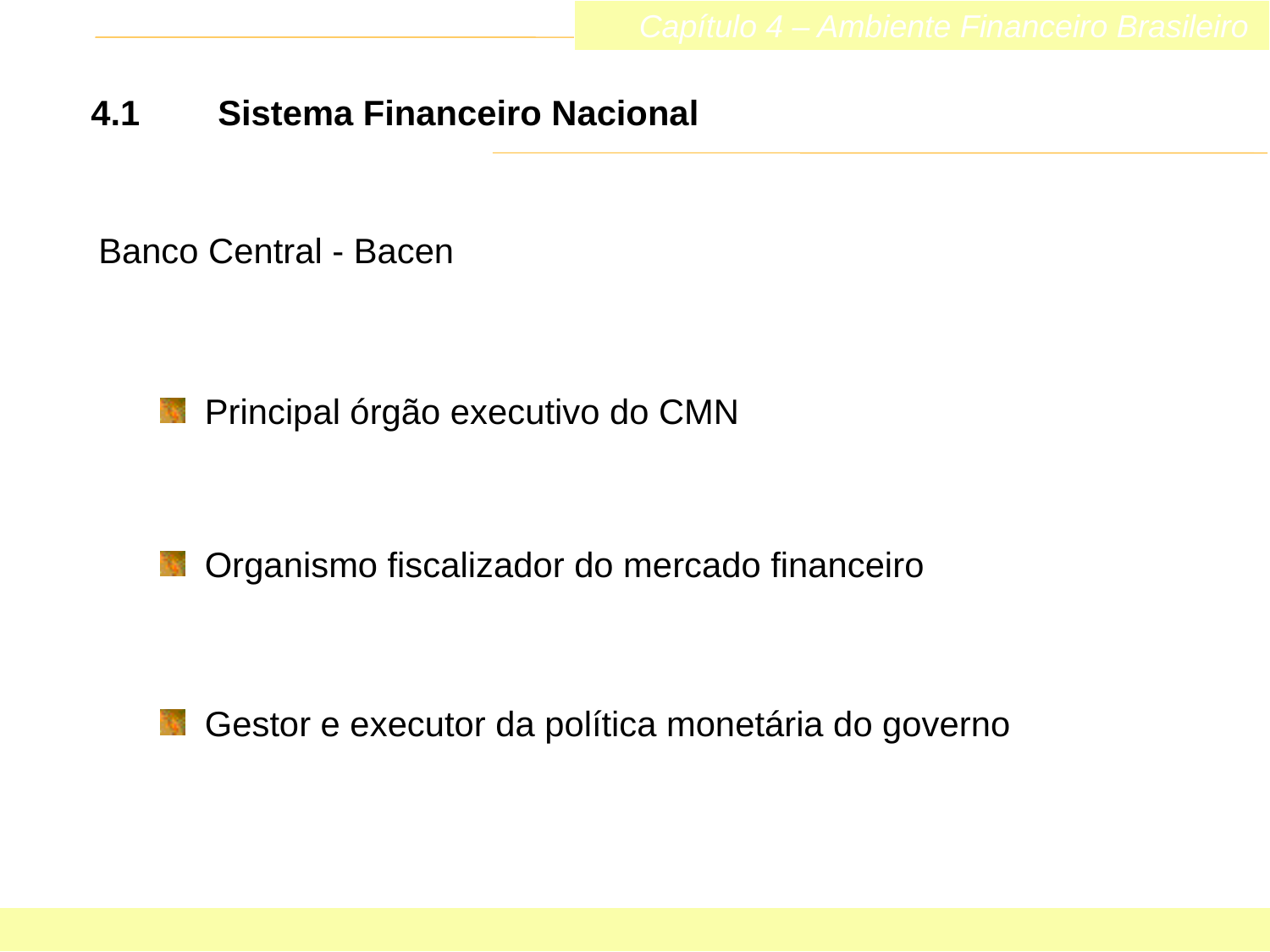

Capítulo 4 – Ambiente Financeiro Brasileiro

Finanças Corporativas e Valor – ASSAF NETO
4.1	Sistema Financeiro Nacional

Banco Central - Bacen
  Principal órgão executivo do CMN
  Organismo fiscalizador do mercado financeiro
  Gestor e executor da política monetária do governo